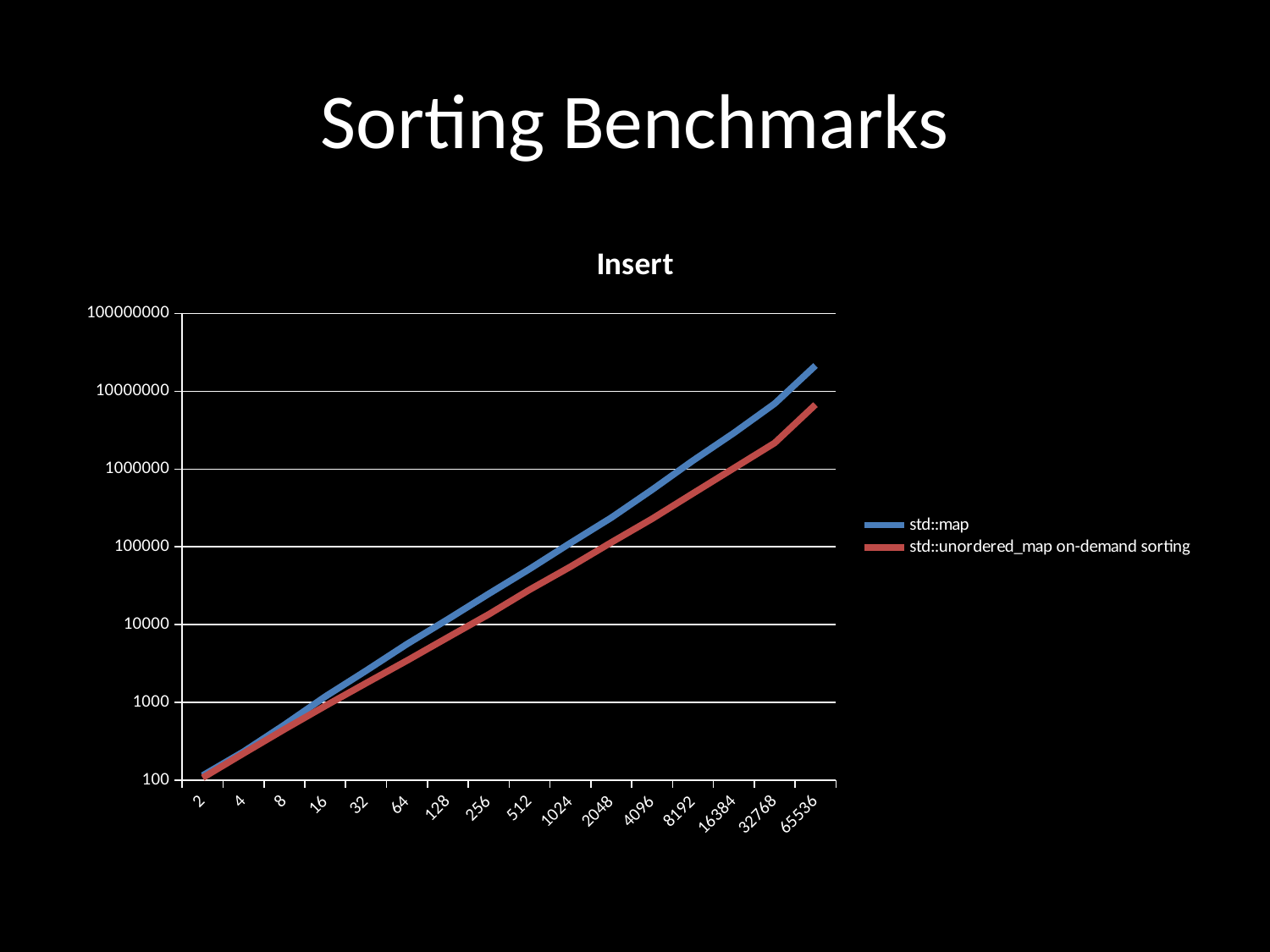

# Sorting Benchmarks

### Chart: Insert

| Category | std::map | std::unordered_map on-demand sorting |
|---|---|---|
| 2.0 | 115.308 | 107.99 |
| 4.0 | 233.371 | 222.168 |
| 8.0 | 516.693 | 452.183 |
| 16.0 | 1191.78 | 904.503 |
| 32.0 | 2562.75 | 1773.7 |
| 64.0 | 5630.83 | 3457.48 |
| 128.0 | 11721.1 | 6862.22 |
| 256.0 | 24884.4 | 13543.4 |
| 512.0 | 51926.5 | 28130.6 |
| 1024.0 | 112043.0 | 55541.8 |
| 2048.0 | 237011.0 | 113890.0 |
| 4096.0 | 541513.0 | 229665.0 |
| 8192.0 | 1282120.0 | 486513.0 |
| 16384.0 | 2906440.0 | 1025530.0 |
| 32768.0 | 6932030.0 | 2166640.0 |
| 65536.0 | 21378900.0 | 6739190.0 |